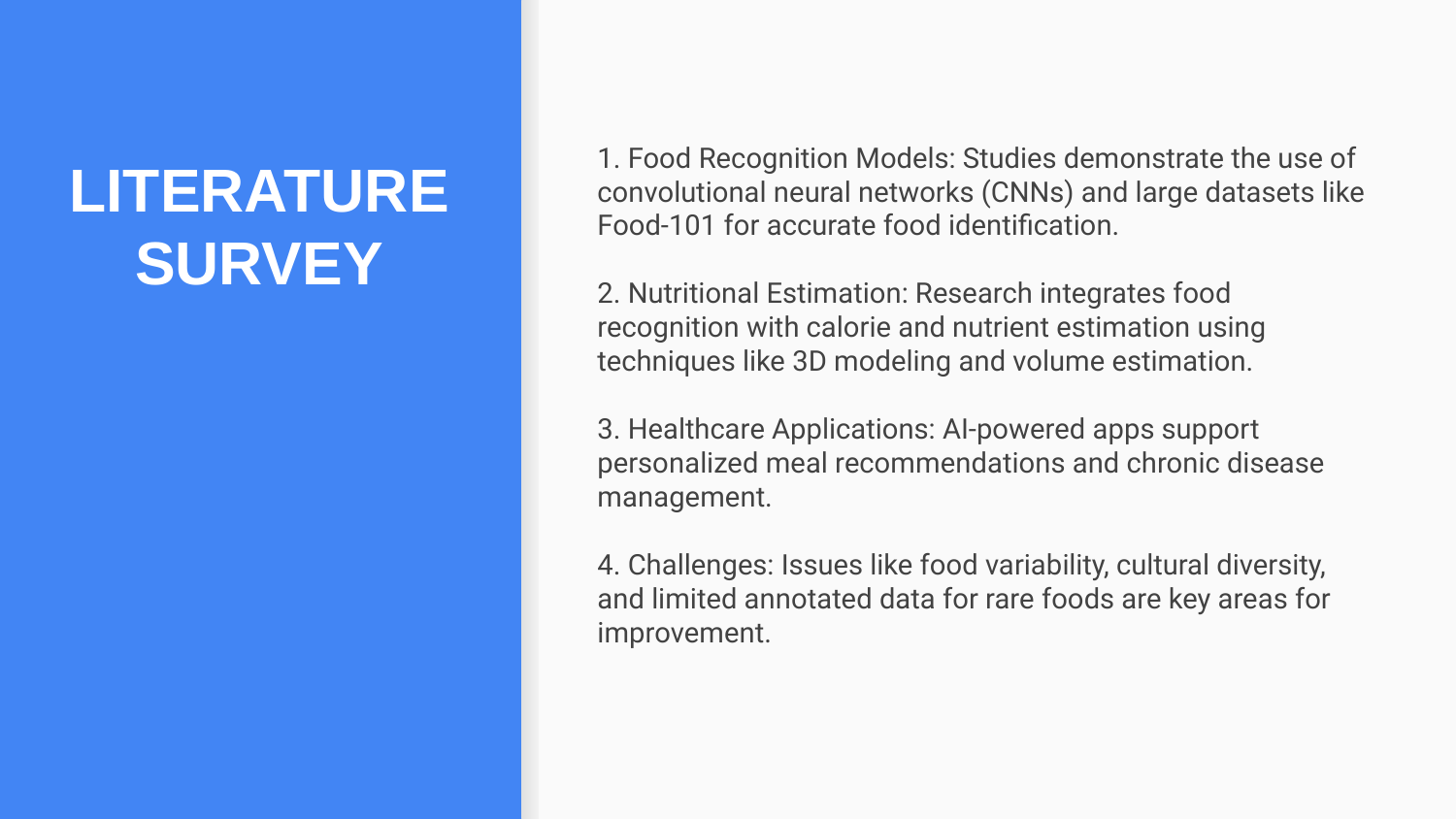

1. Food Recognition Models: Studies demonstrate the use of convolutional neural networks (CNNs) and large datasets like Food-101 for accurate food identification.

2. Nutritional Estimation: Research integrates food recognition with calorie and nutrient estimation using techniques like 3D modeling and volume estimation.

3. Healthcare Applications: AI-powered apps support personalized meal recommendations and chronic disease management.

4. Challenges: Issues like food variability, cultural diversity, and limited annotated data for rare foods are key areas for improvement.

# LITERATURE SURVEY